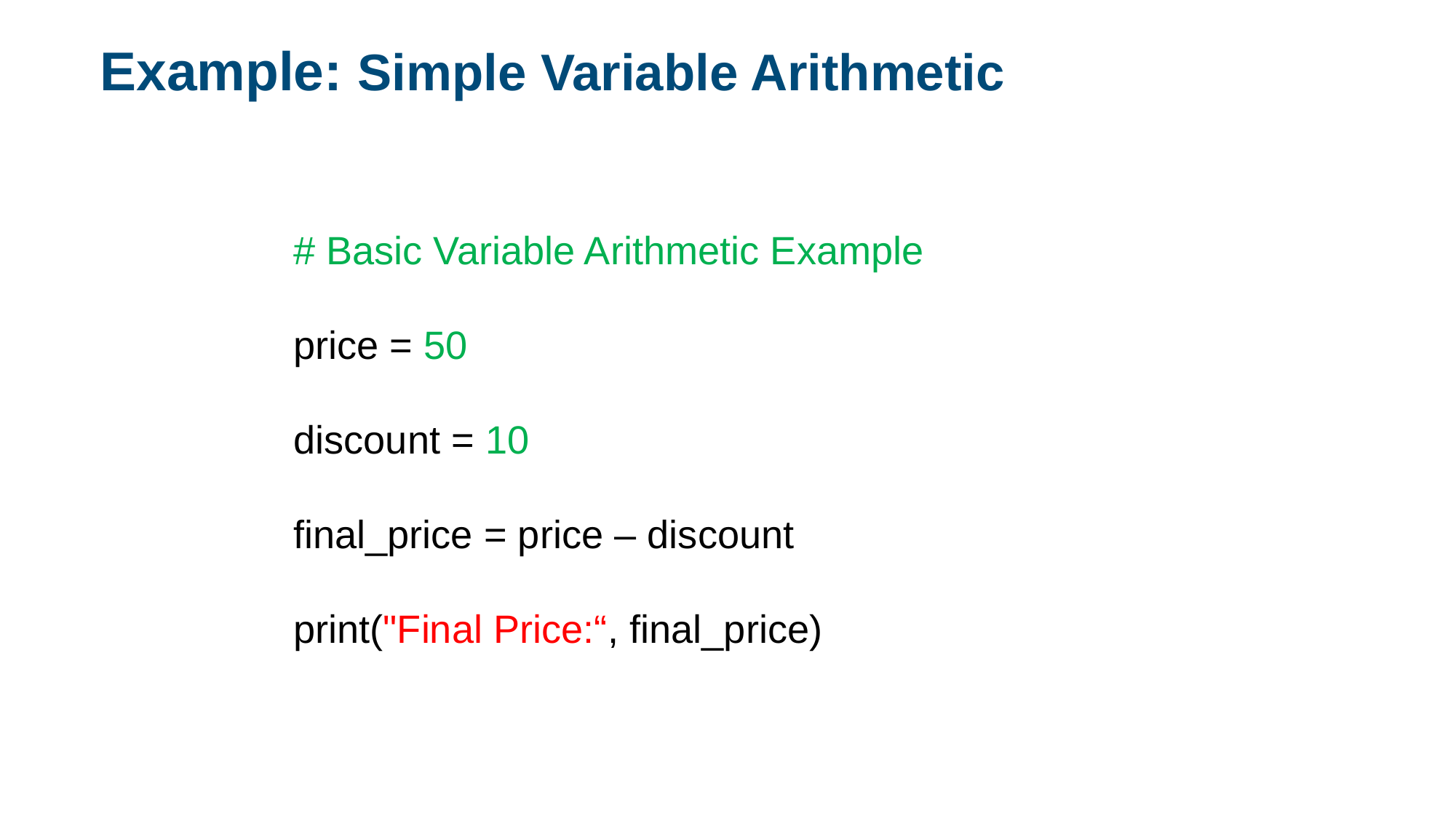

Example: Simple Variable Arithmetic
# Basic Variable Arithmetic Example
price = 50
discount = 10
final_price = price – discount
print("Final Price:“, final_price)